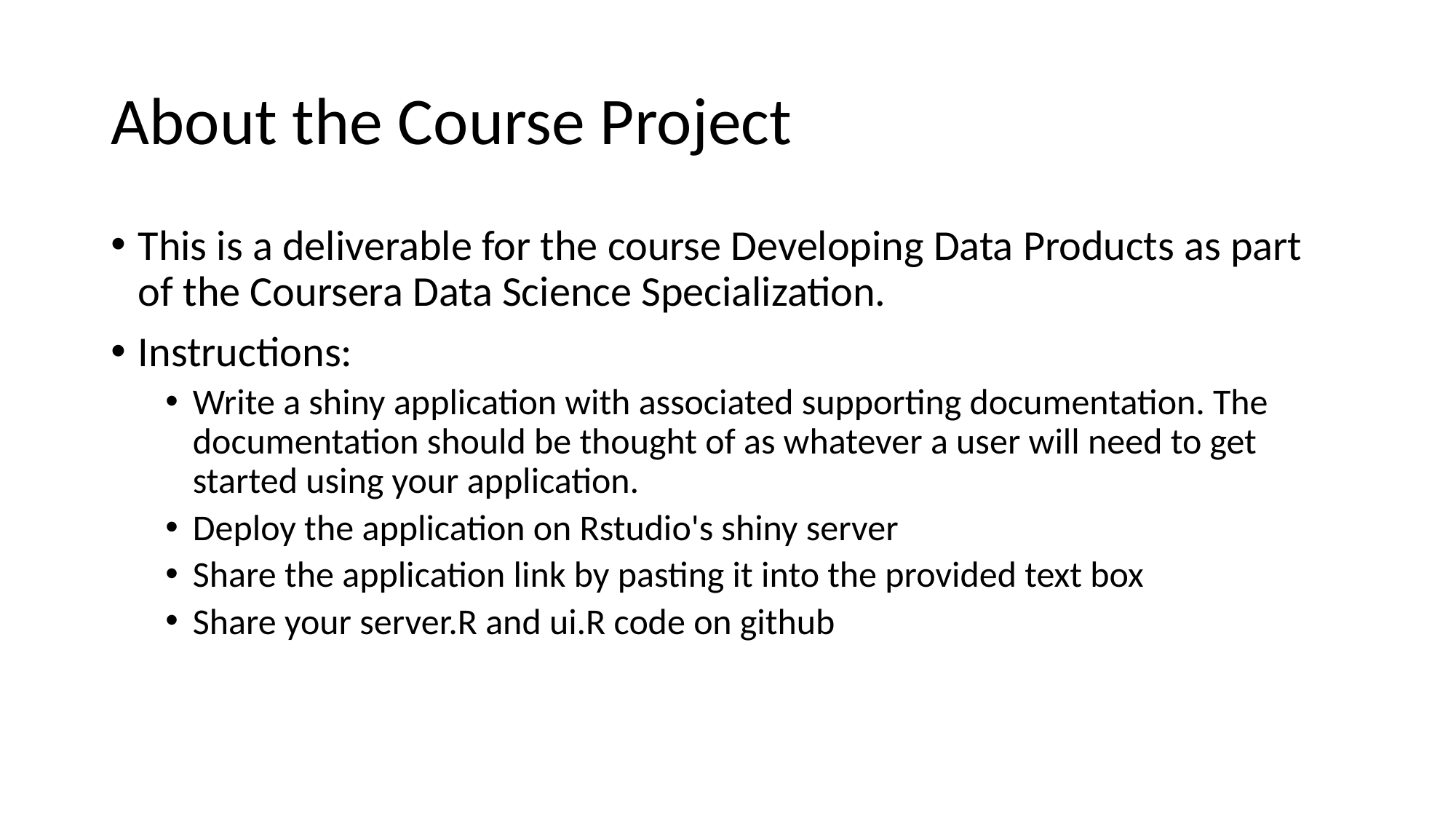

# About the Course Project
This is a deliverable for the course Developing Data Products as part of the Coursera Data Science Specialization.
Instructions:
Write a shiny application with associated supporting documentation. The documentation should be thought of as whatever a user will need to get started using your application.
Deploy the application on Rstudio's shiny server
Share the application link by pasting it into the provided text box
Share your server.R and ui.R code on github